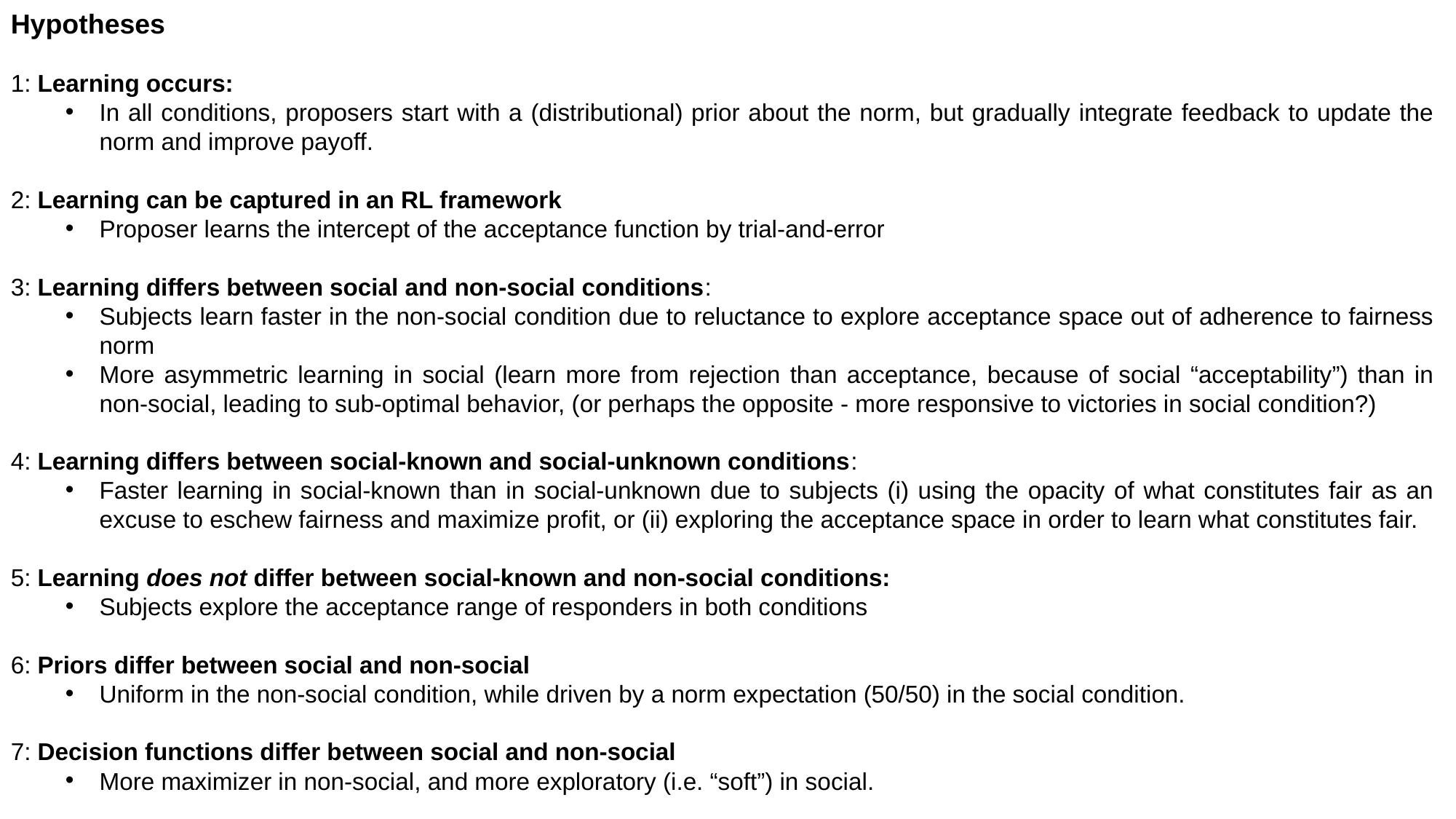

Hypotheses

1: Learning occurs:
In all conditions, proposers start with a (distributional) prior about the norm, but gradually integrate feedback to update the norm and improve payoff.

2: Learning can be captured in an RL framework
Proposer learns the intercept of the acceptance function by trial-and-error

3: Learning differs between social and non-social conditions:
Subjects learn faster in the non-social condition due to reluctance to explore acceptance space out of adherence to fairness norm
More asymmetric learning in social (learn more from rejection than acceptance, because of social “acceptability”) than in non-social, leading to sub-optimal behavior, (or perhaps the opposite - more responsive to victories in social condition?)

4: Learning differs between social-known and social-unknown conditions:
Faster learning in social-known than in social-unknown due to subjects (i) using the opacity of what constitutes fair as an excuse to eschew fairness and maximize profit, or (ii) exploring the acceptance space in order to learn what constitutes fair.

5: Learning does not differ between social-known and non-social conditions:
Subjects explore the acceptance range of responders in both conditions

6: Priors differ between social and non-social
Uniform in the non-social condition, while driven by a norm expectation (50/50) in the social condition.

7: Decision functions differ between social and non-social
More maximizer in non-social, and more exploratory (i.e. “soft”) in social.